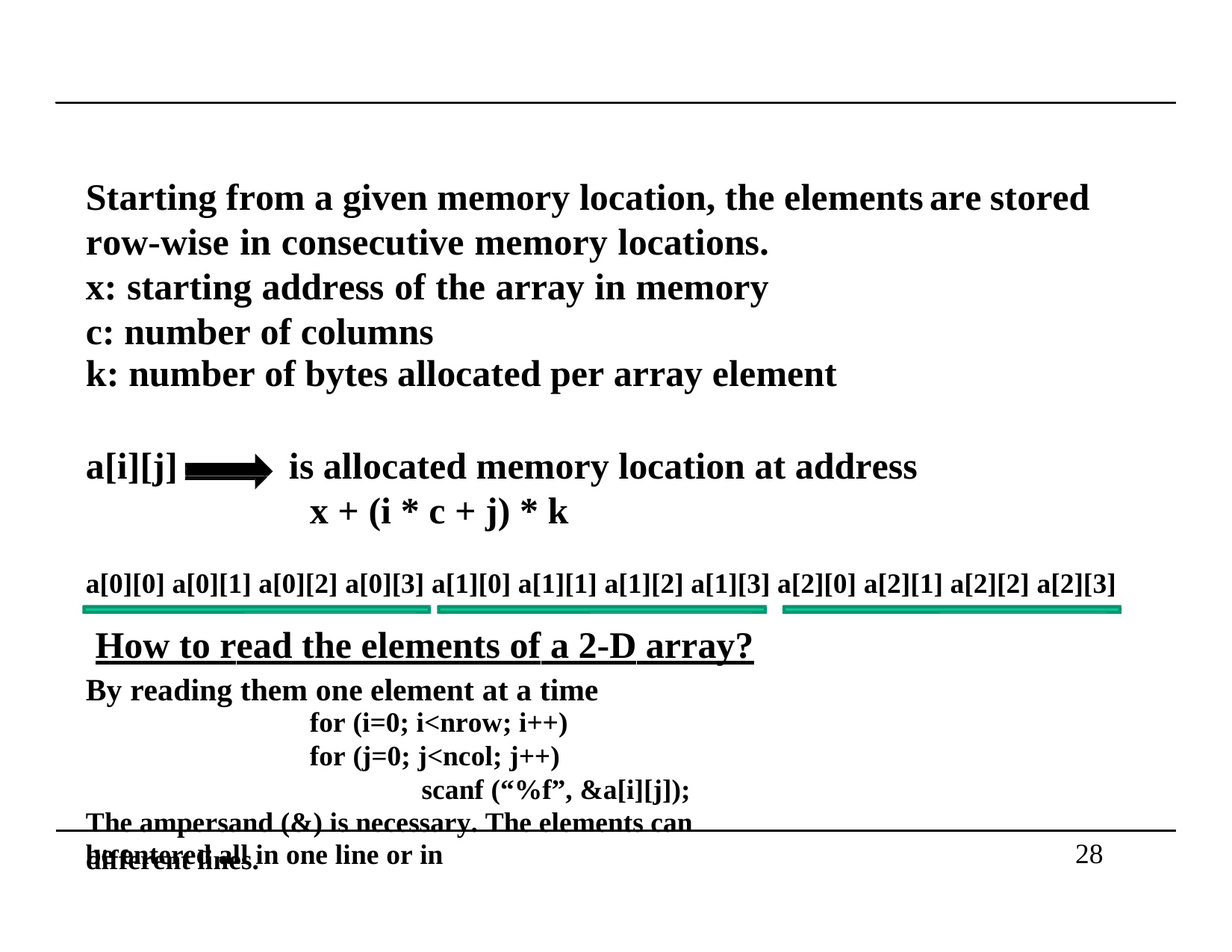

Starting from a given memory location, the elements
row-wise in consecutive memory locations. x: starting address of the array in memory c: number of columns
k: number of bytes allocated per array element
are
stored
a[i][j]
is allocated memory location at address

x + (i * c + j) * k
a[0][0] a[0][1] a[0][2] a[0][3] a[1][0] a[1][1] a[1][2] a[1][3] a[2][0] a[2][1] a[2][2] a[2][3]

How to read the elements of a 2-D array?

By reading them one element at a time
for (i=0; i<nrow; i++)
for (j=0; j<ncol; j++)
scanf (“%f”, &a[i][j]);
The ampersand (&) is necessary. The elements can be entered all in one line or in

28
different lines.